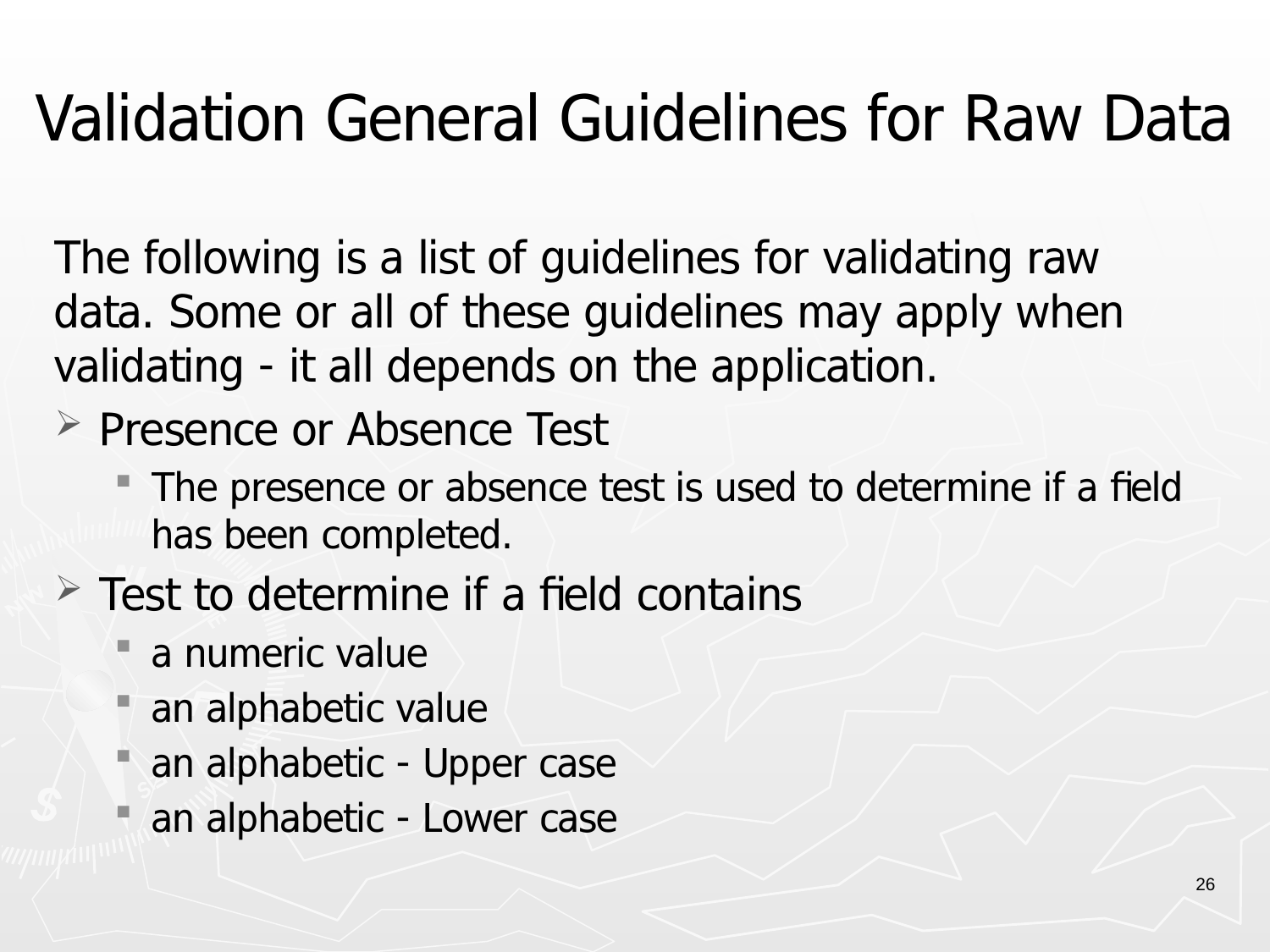

# Validation General Guidelines for Raw Data
The following is a list of guidelines for validating raw data. Some or all of these guidelines may apply when validating - it all depends on the application.
Presence or Absence Test
The presence or absence test is used to determine if a field has been completed.
Test to determine if a field contains
a numeric value
an alphabetic value
an alphabetic - Upper case
an alphabetic - Lower case
26